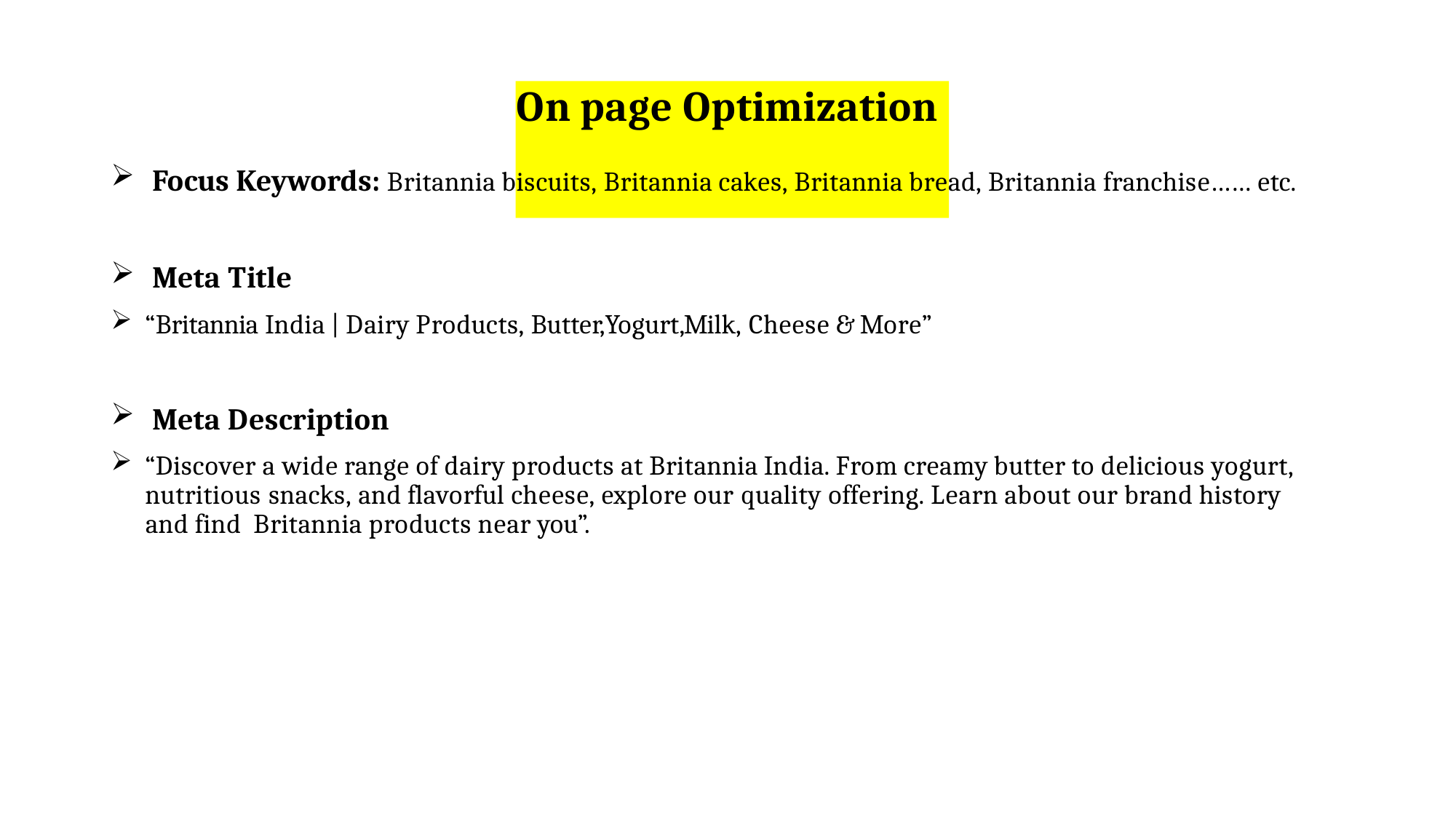

# On page Optimization
Focus Keywords: Britannia biscuits, Britannia cakes, Britannia bread, Britannia franchise…… etc.

Meta Title
“Britannia India | Dairy Products, Butter,Yogurt,Milk, Cheese & More”

Meta Description
“Discover a wide range of dairy products at Britannia India. From creamy butter to delicious yogurt,   nutritious snacks, and flavorful cheese, explore our quality offering. Learn about our brand history and find  Britannia products near you”.